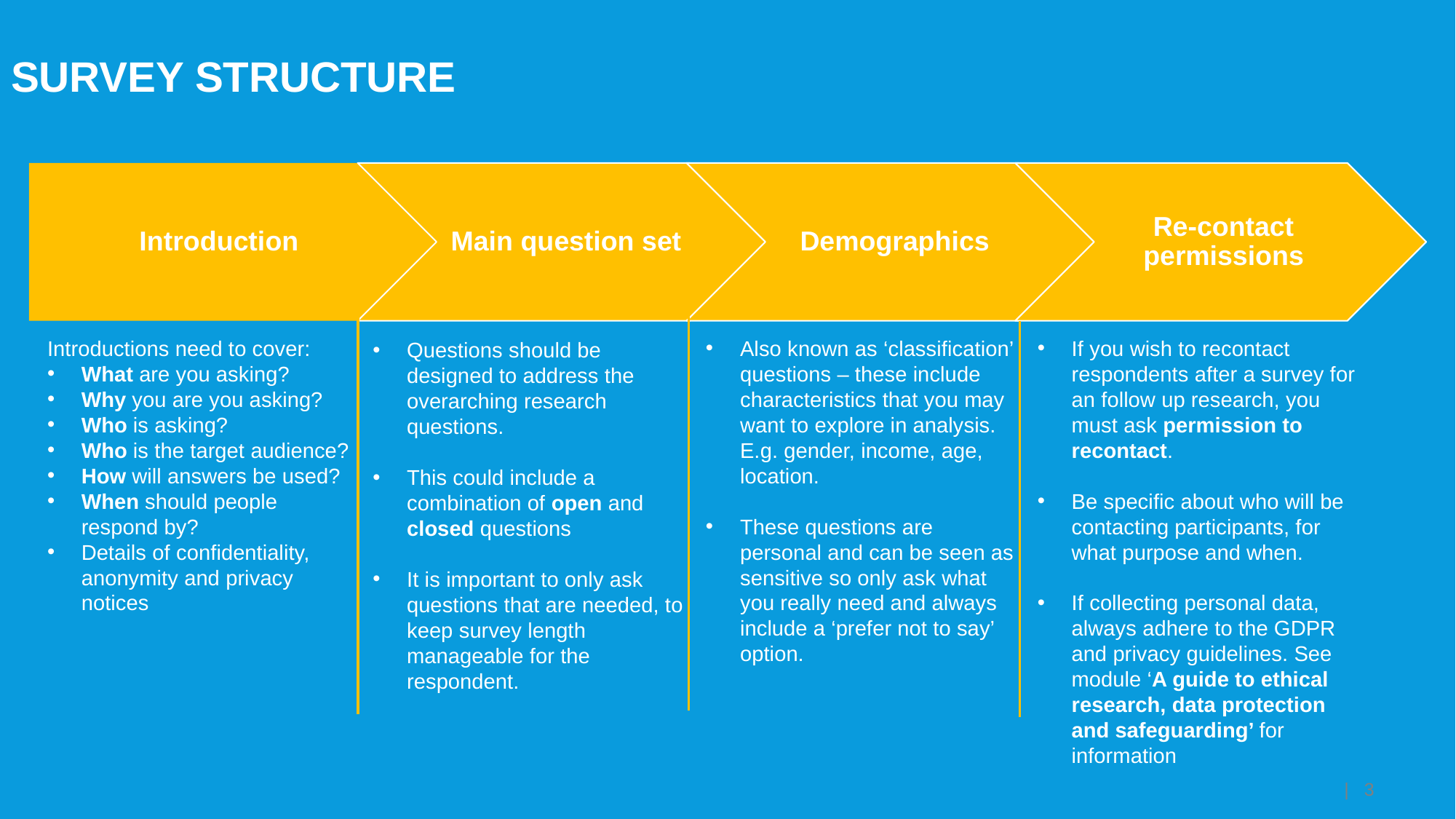

SURVEY STRUCTURE
Introduction
Main question set
Demographics
Re-contact permissions
Introductions need to cover:
What are you asking?
Why you are you asking?
Who is asking?
Who is the target audience?
How will answers be used?
When should people respond by?
Details of confidentiality, anonymity and privacy notices

Also known as ‘classification’ questions – these include characteristics that you may want to explore in analysis. E.g. gender, income, age, location.

These questions are personal and can be seen as sensitive so only ask what you really need and always include a ‘prefer not to say’ option.
If you wish to recontact respondents after a survey for an follow up research, you must ask permission to recontact.

Be specific about who will be contacting participants, for what purpose and when.

If collecting personal data, always adhere to the GDPR and privacy guidelines. See module ‘A guide to ethical research, data protection and safeguarding’ for information
Questions should be designed to address the overarching research questions.

This could include a combination of open and closed questions

It is important to only ask questions that are needed, to keep survey length manageable for the respondent.
|   3